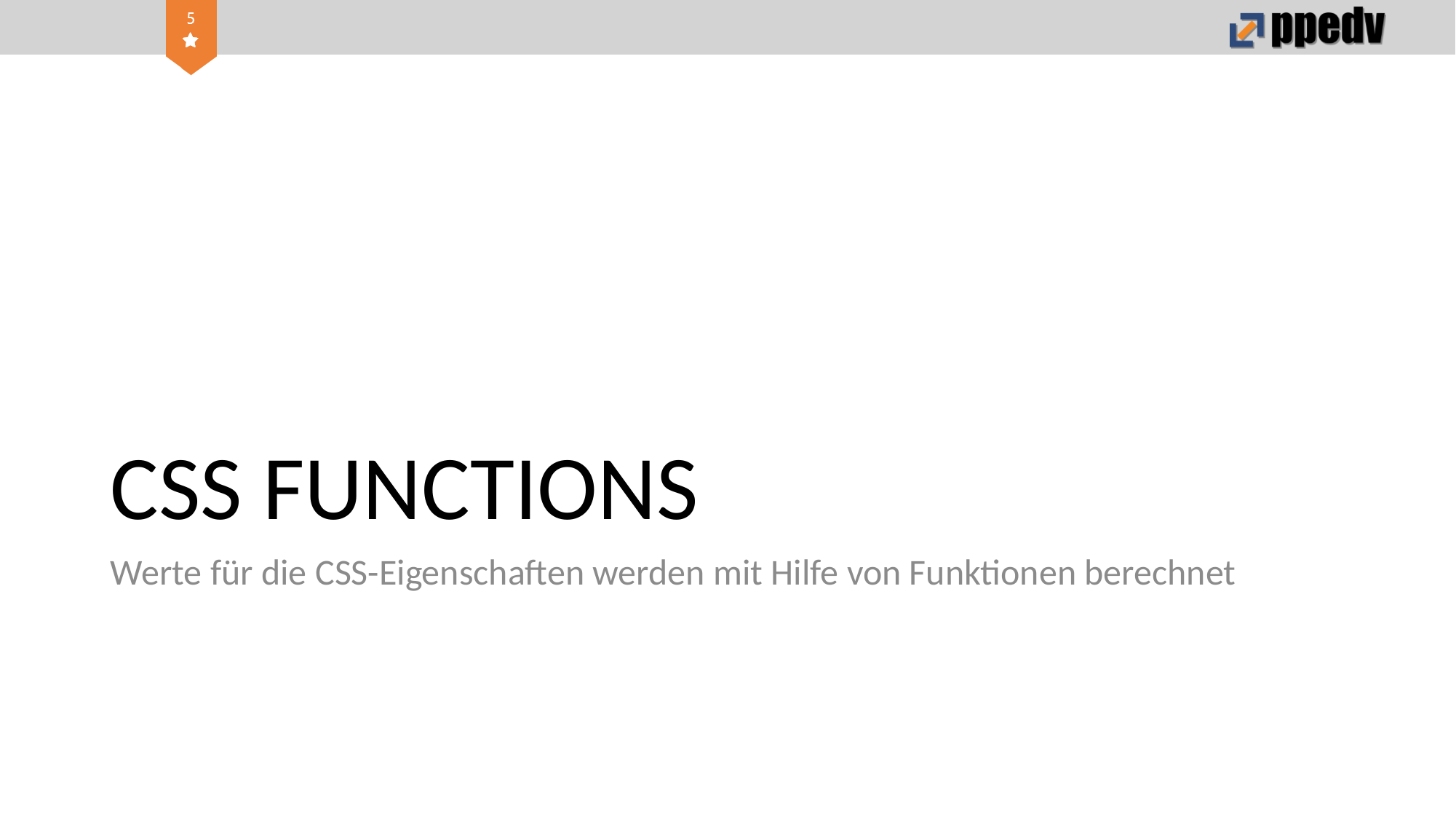

# CSS FUNCTIONS
Werte für die CSS-Eigenschaften werden mit Hilfe von Funktionen berechnet